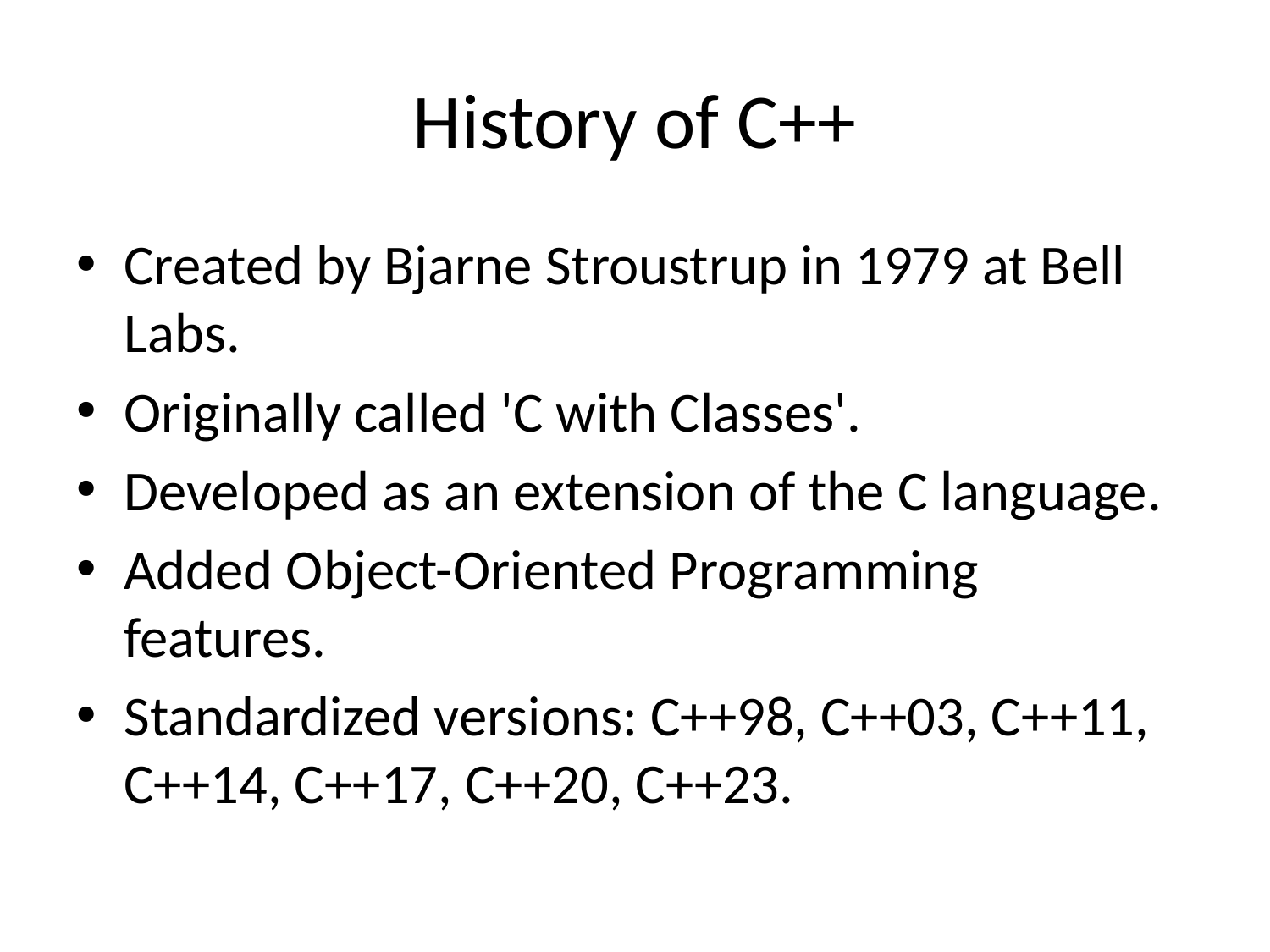

# History of C++
Created by Bjarne Stroustrup in 1979 at Bell Labs.
Originally called 'C with Classes'.
Developed as an extension of the C language.
Added Object-Oriented Programming features.
Standardized versions: C++98, C++03, C++11, C++14, C++17, C++20, C++23.